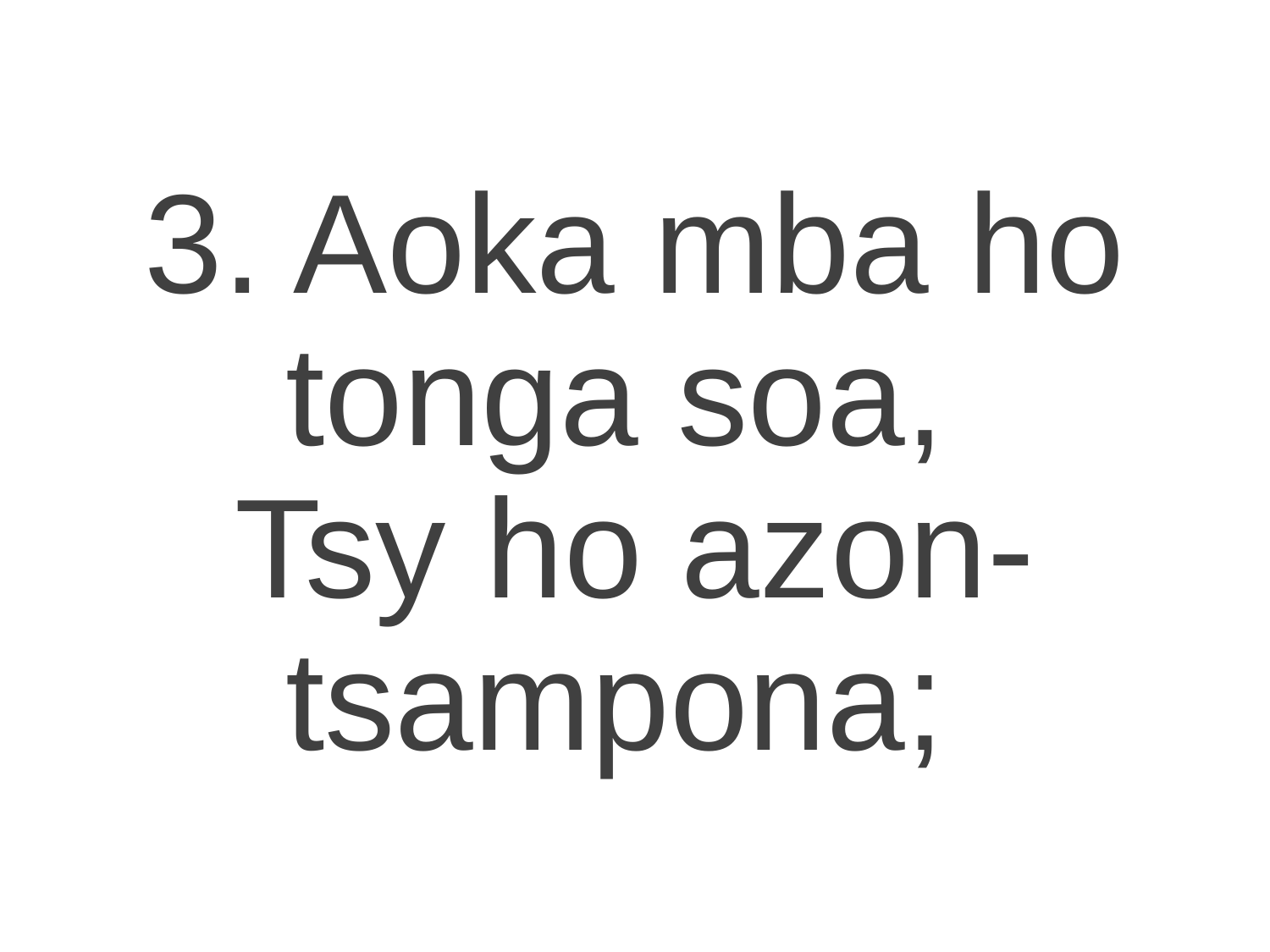

3. Aoka mba ho tonga soa,
Tsy ho azon-tsampona;